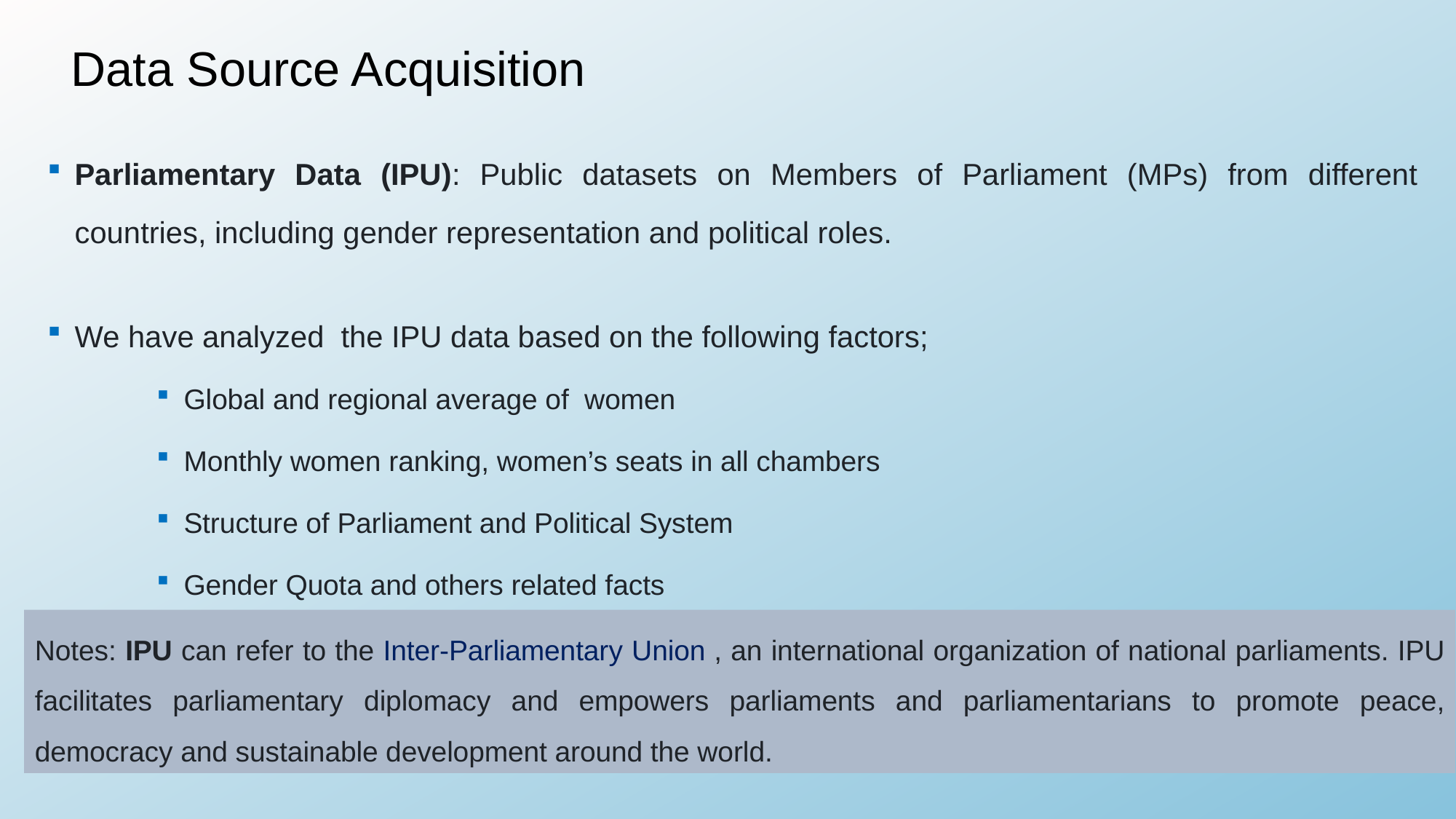

# Data Source Acquisition
Parliamentary Data (IPU): Public datasets on Members of Parliament (MPs) from different countries, including gender representation and political roles.

We have analyzed  the IPU data based on the following factors;
Global and regional average of  women
Monthly women ranking, women’s seats in all chambers
Structure of Parliament and Political System
Gender Quota and others related facts

Notes: IPU can refer to the Inter-Parliamentary Union , an international organization of national parliaments. IPU facilitates parliamentary diplomacy and empowers parliaments and parliamentarians to promote peace, democracy and sustainable development around the world.
6